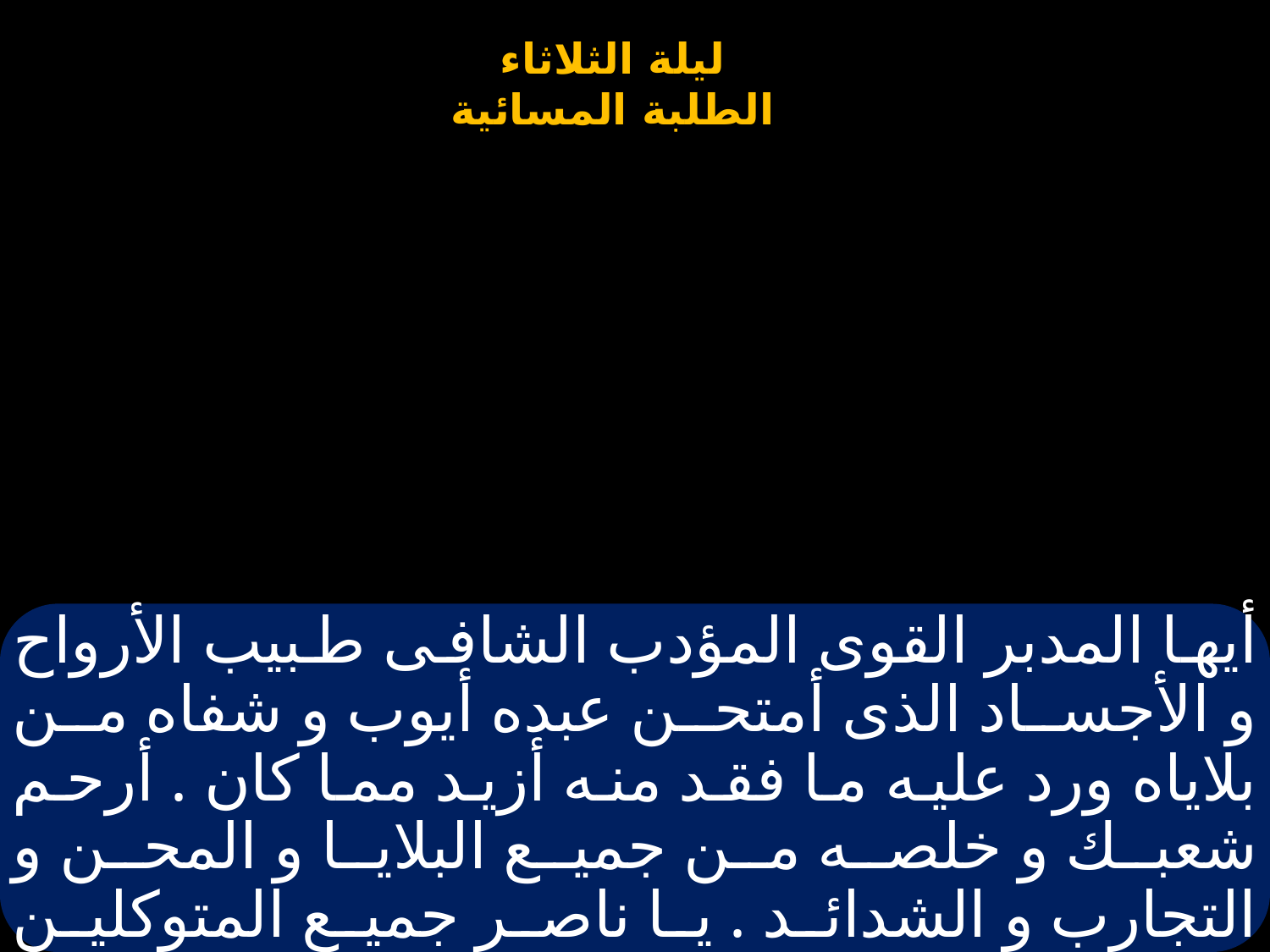

# أيها المدبر القوى المؤدب الشافى طبيب الأرواح و الأجساد الذى أمتحن عبده أيوب و شفاه من بلاياه ورد عليه ما فقد منه أزيد مما كان . أرحم شعبك و خلصه من جميع البلايا و المحن و التجارب و الشدائد . يا ناصر جميع المتوكلين عليك